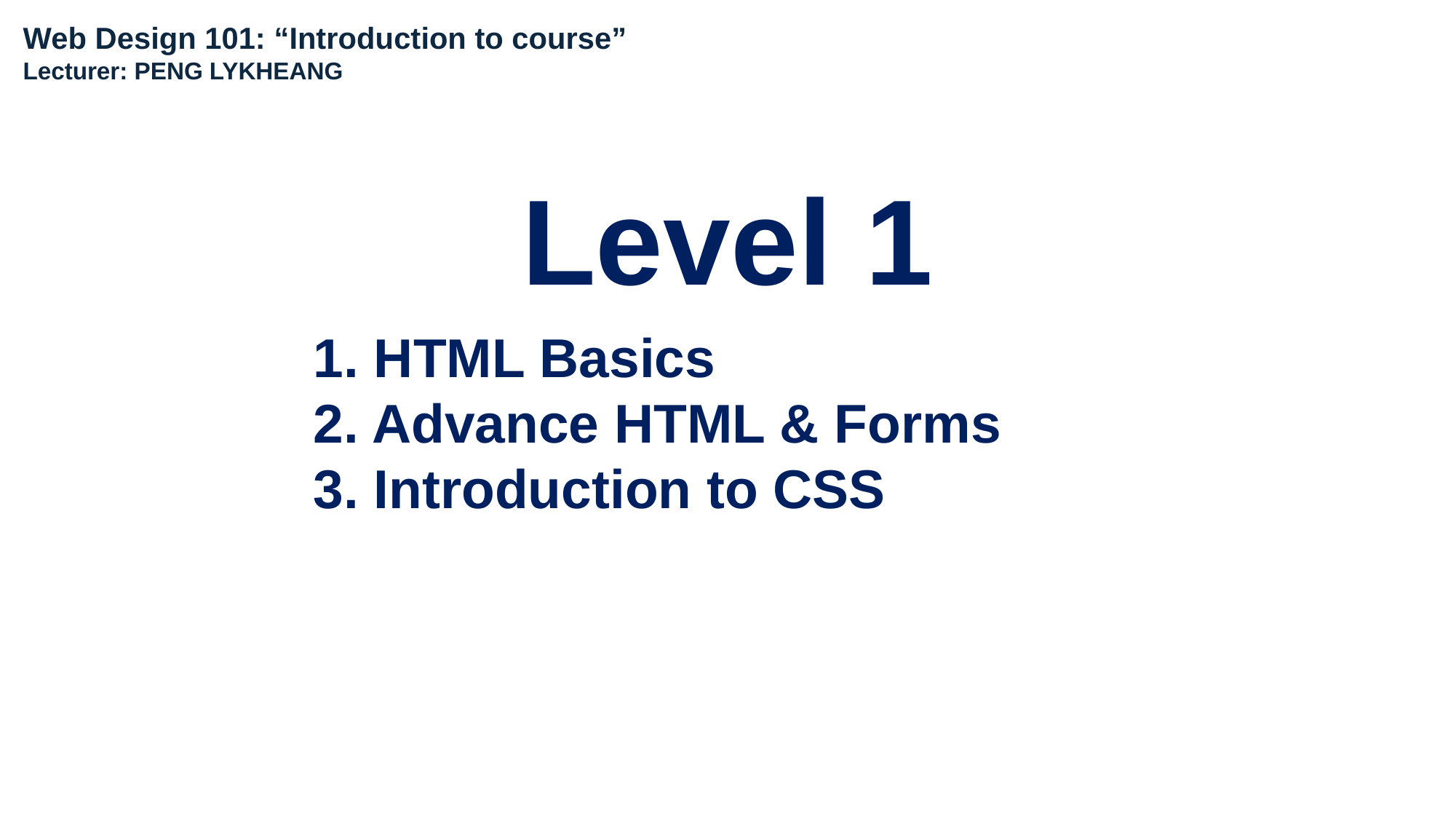

Web Design 101: “Introduction to course”
Lecturer: PENG LYKHEANG
Level 1
1. HTML Basics
2. Advance HTML & Forms
3. Introduction to CSS